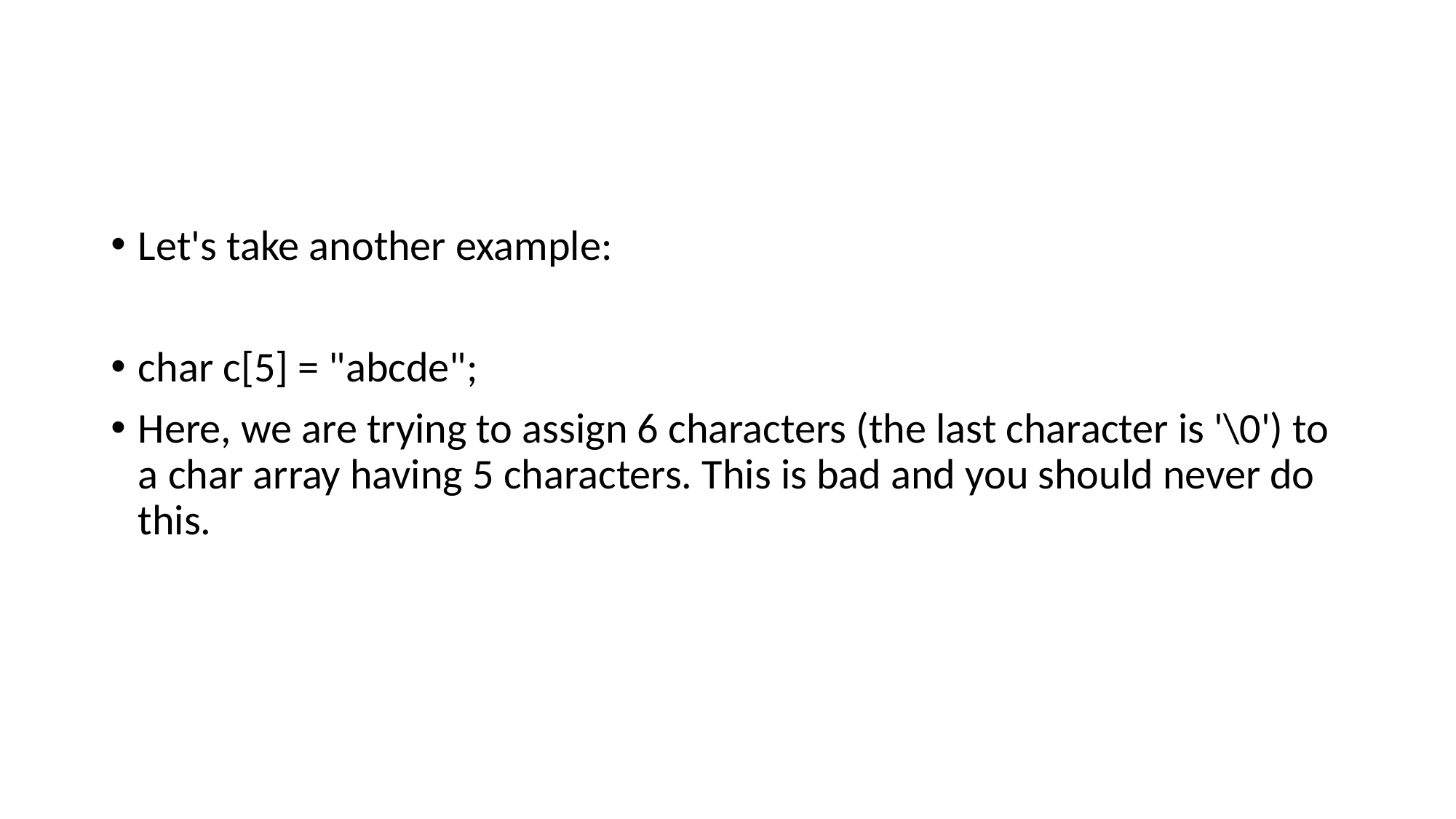

#
Let's take another example:

char c[5] = "abcde";
Here, we are trying to assign 6 characters (the last character is '\0') to a char array having 5 characters. This is bad and you should never do this.